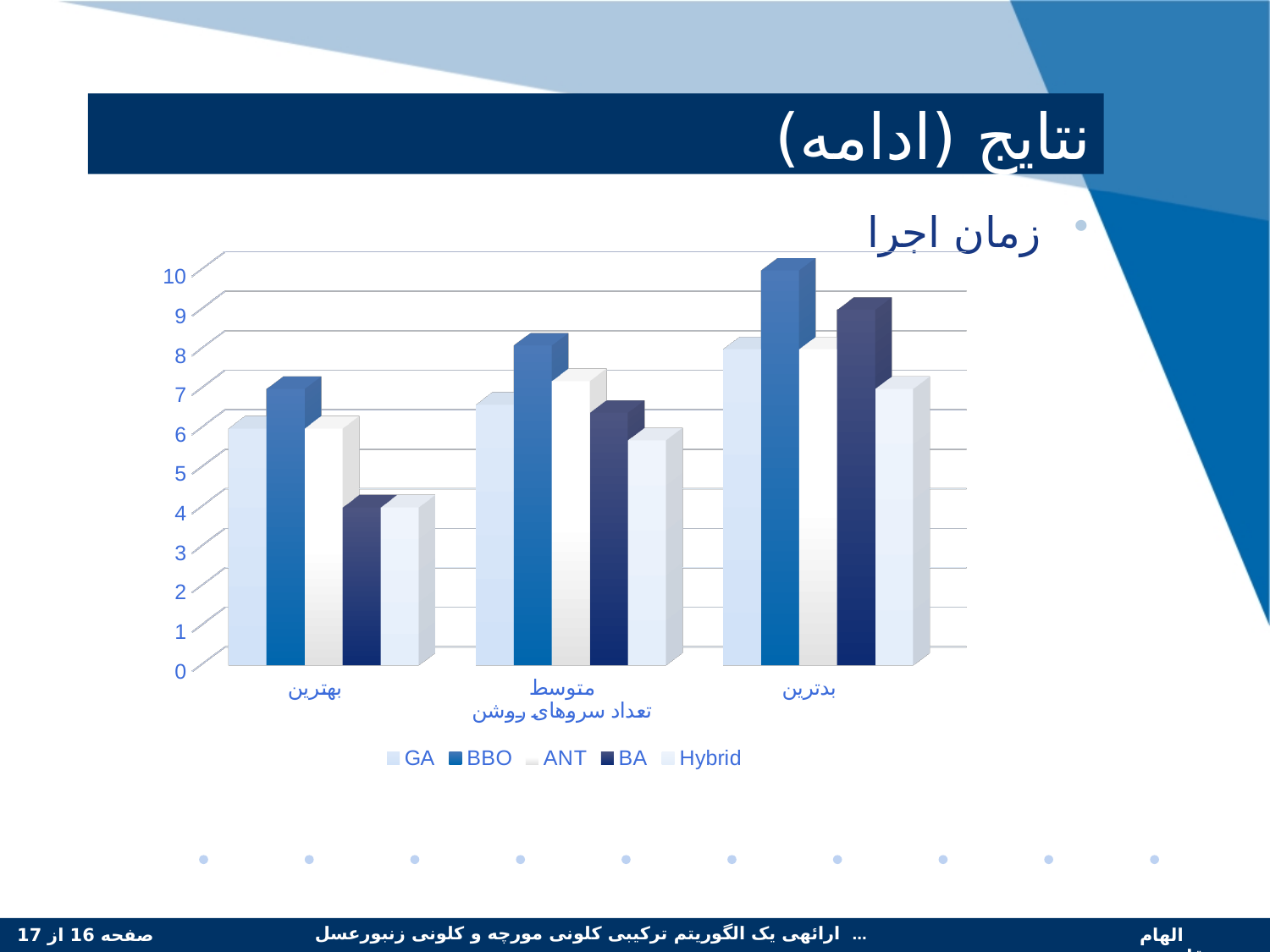

# نتایج (ادامه)
زمان اجرا

[unsupported chart]

صفحه 16 از 17